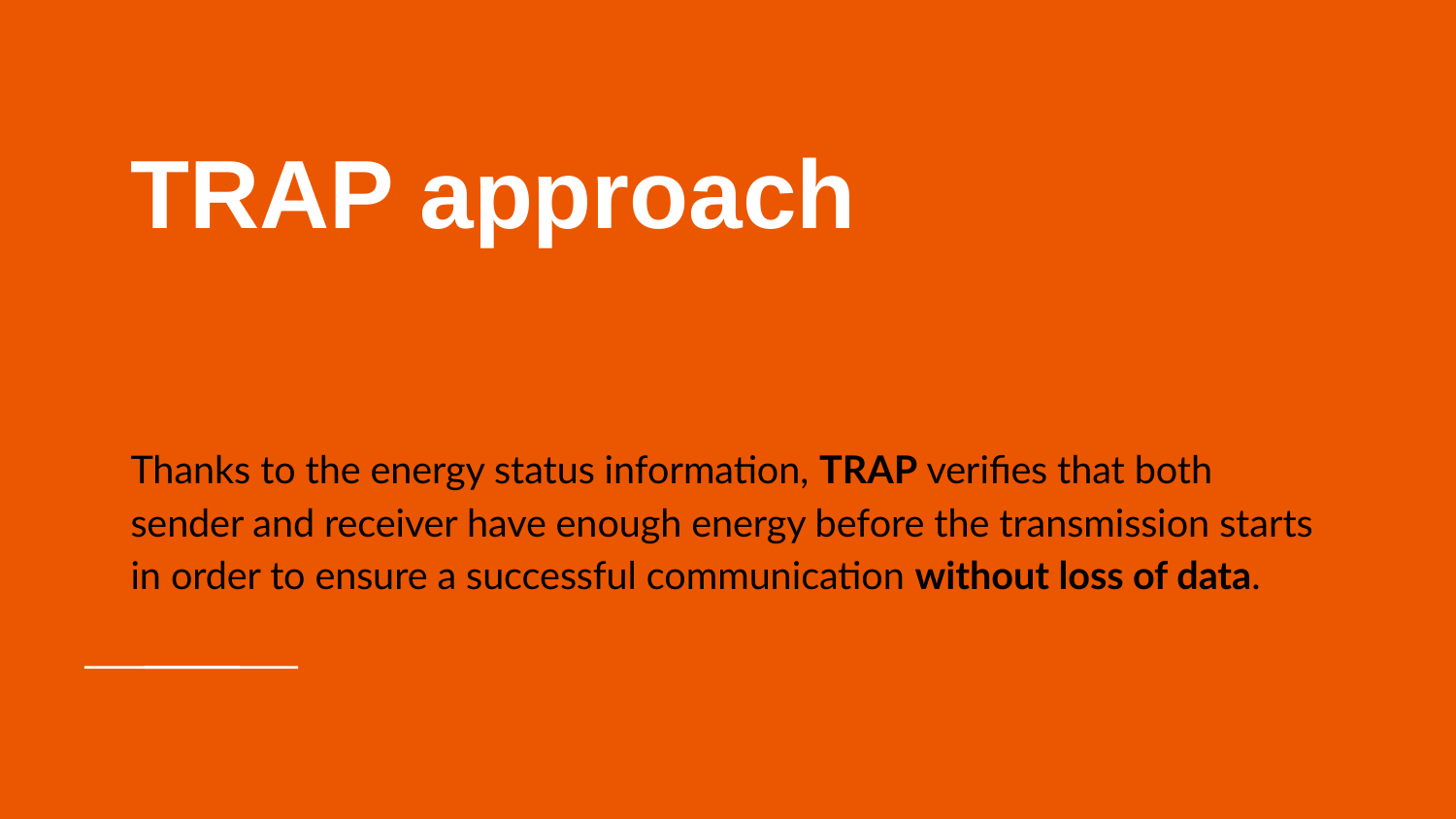

# TRAP approach

Thanks to the energy status information, TRAP verifies that both sender and receiver have enough energy before the transmission starts in order to ensure a successful communication without loss of data.